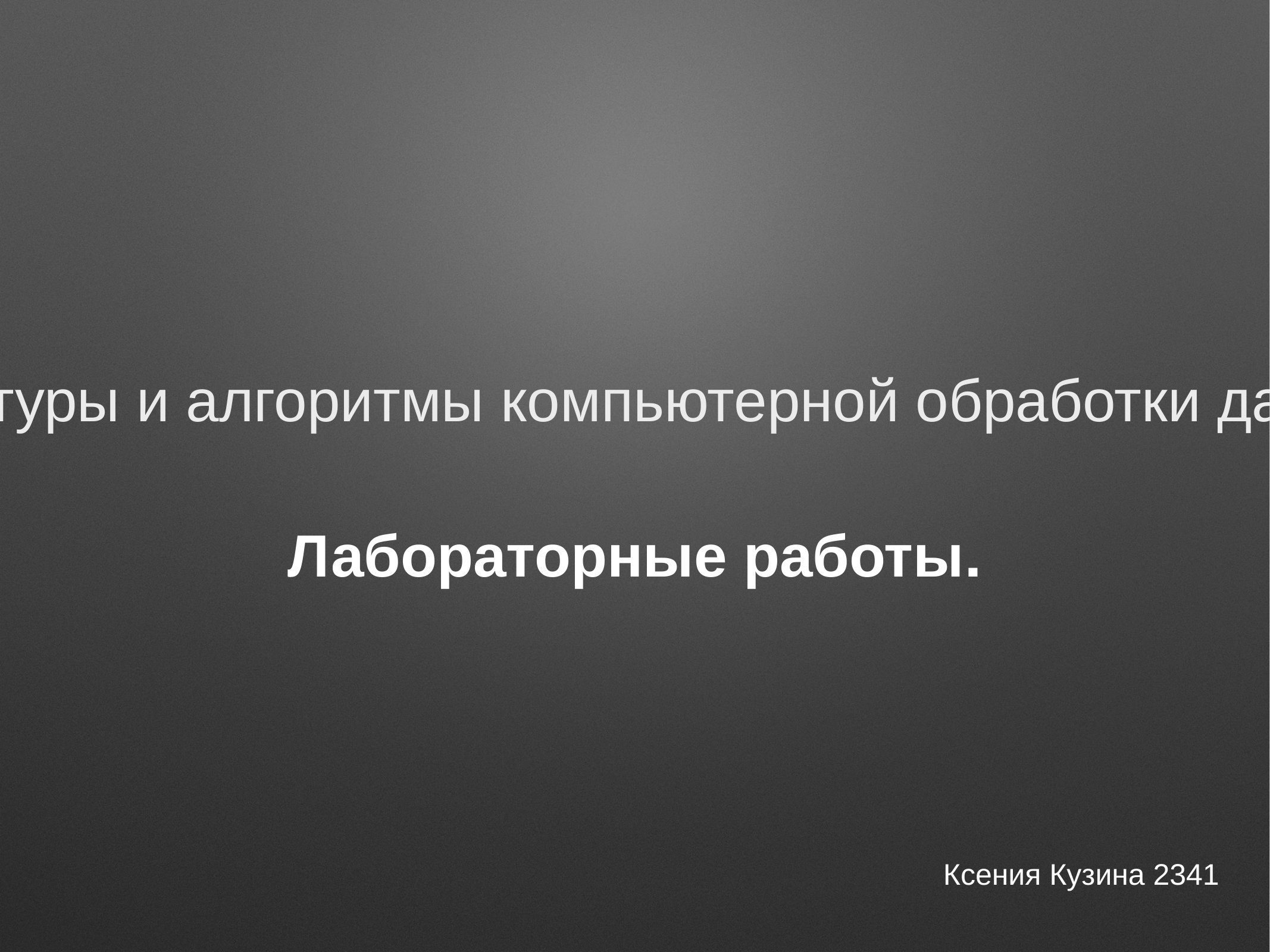

Структуры и алгоритмы компьютерной обработки данных.
# Лабораторные работы.
Ксения Кузина 2341